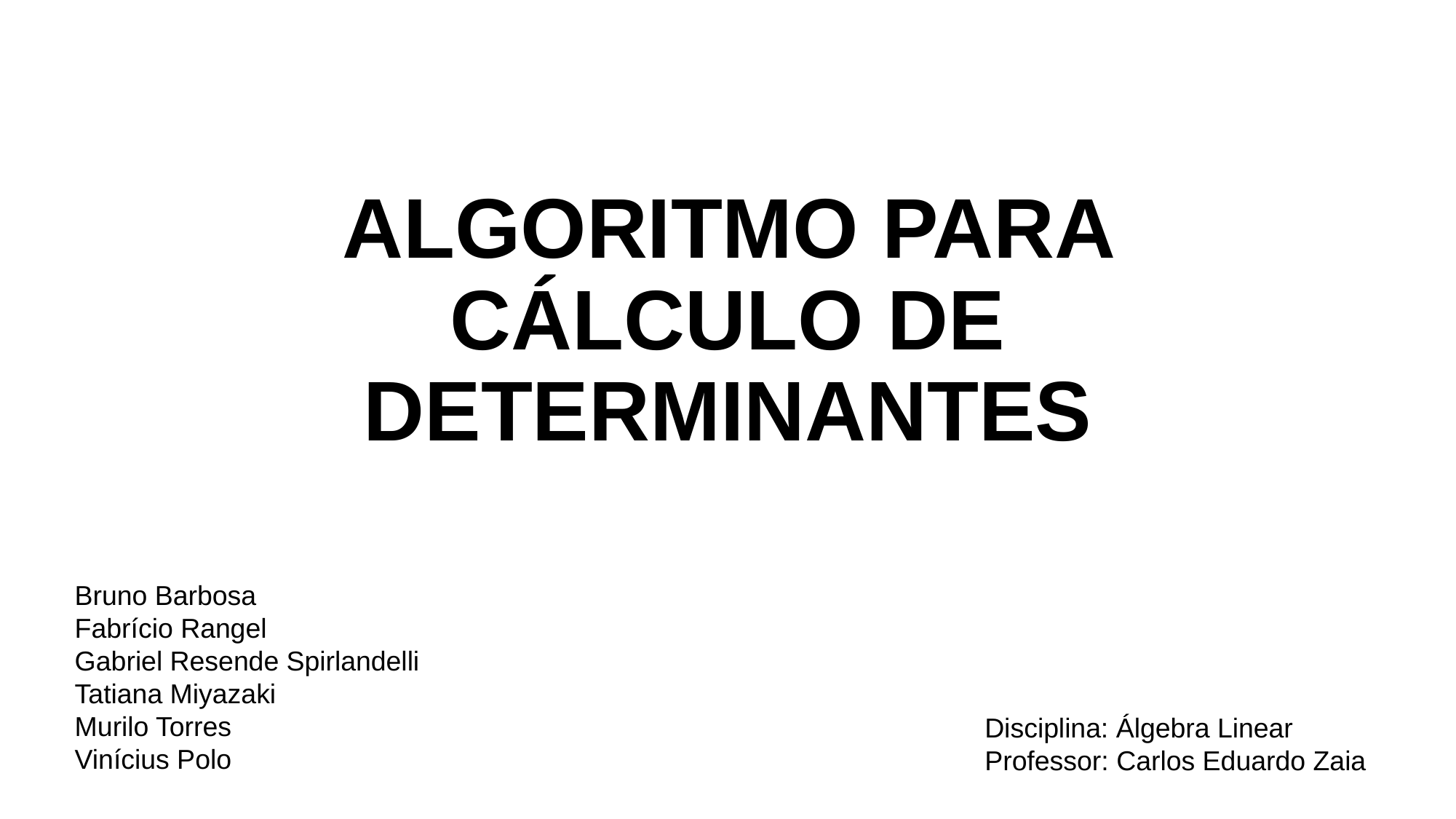

# ALGORITMO PARA CÁLCULO DE DETERMINANTES
Bruno Barbosa
Fabrício Rangel
Gabriel Resende Spirlandelli
Tatiana Miyazaki
Murilo Torres
Vinícius Polo
Disciplina: Álgebra Linear
Professor: Carlos Eduardo Zaia